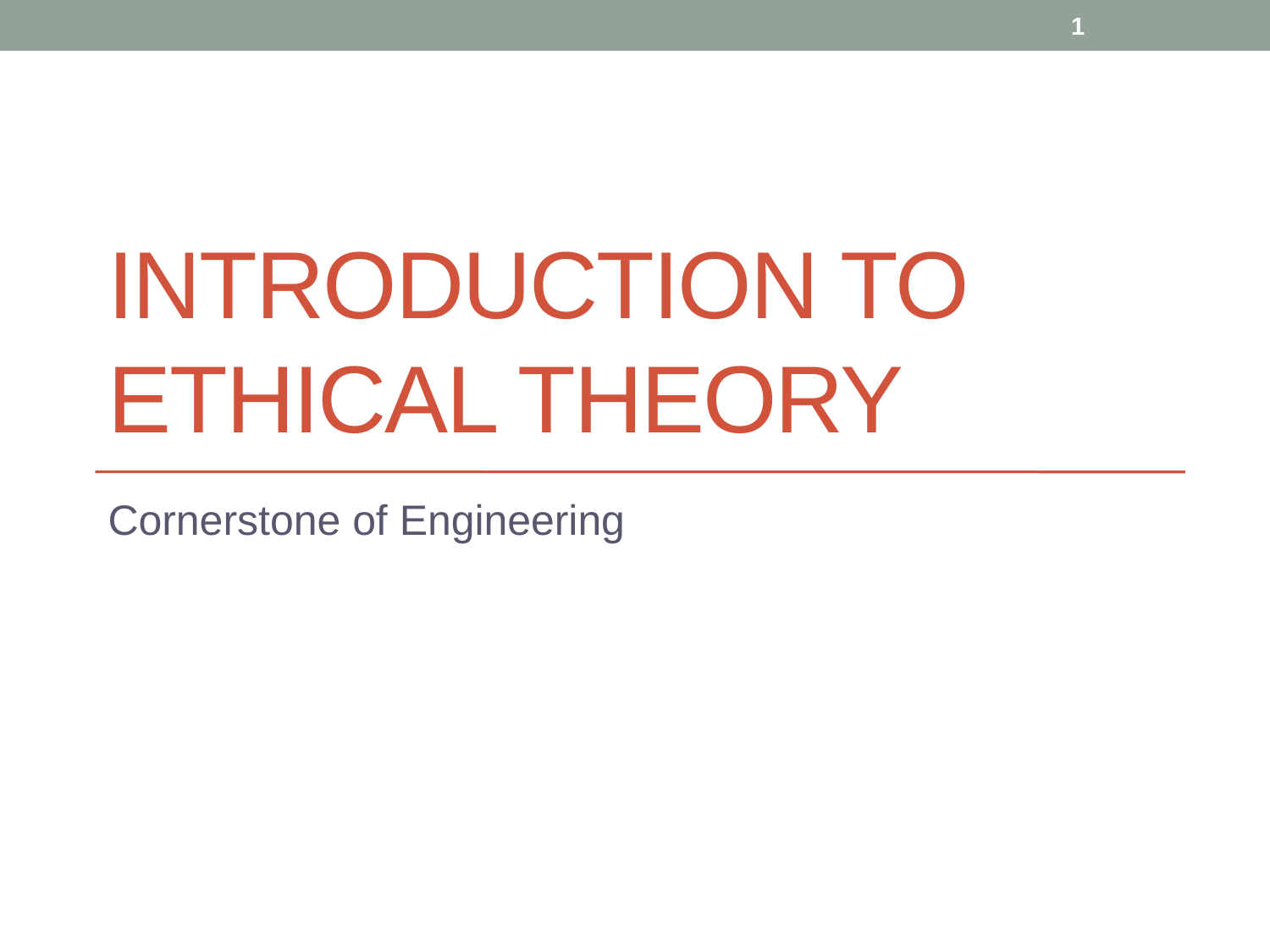

1
# Introduction to Ethical Theory
Cornerstone of Engineering